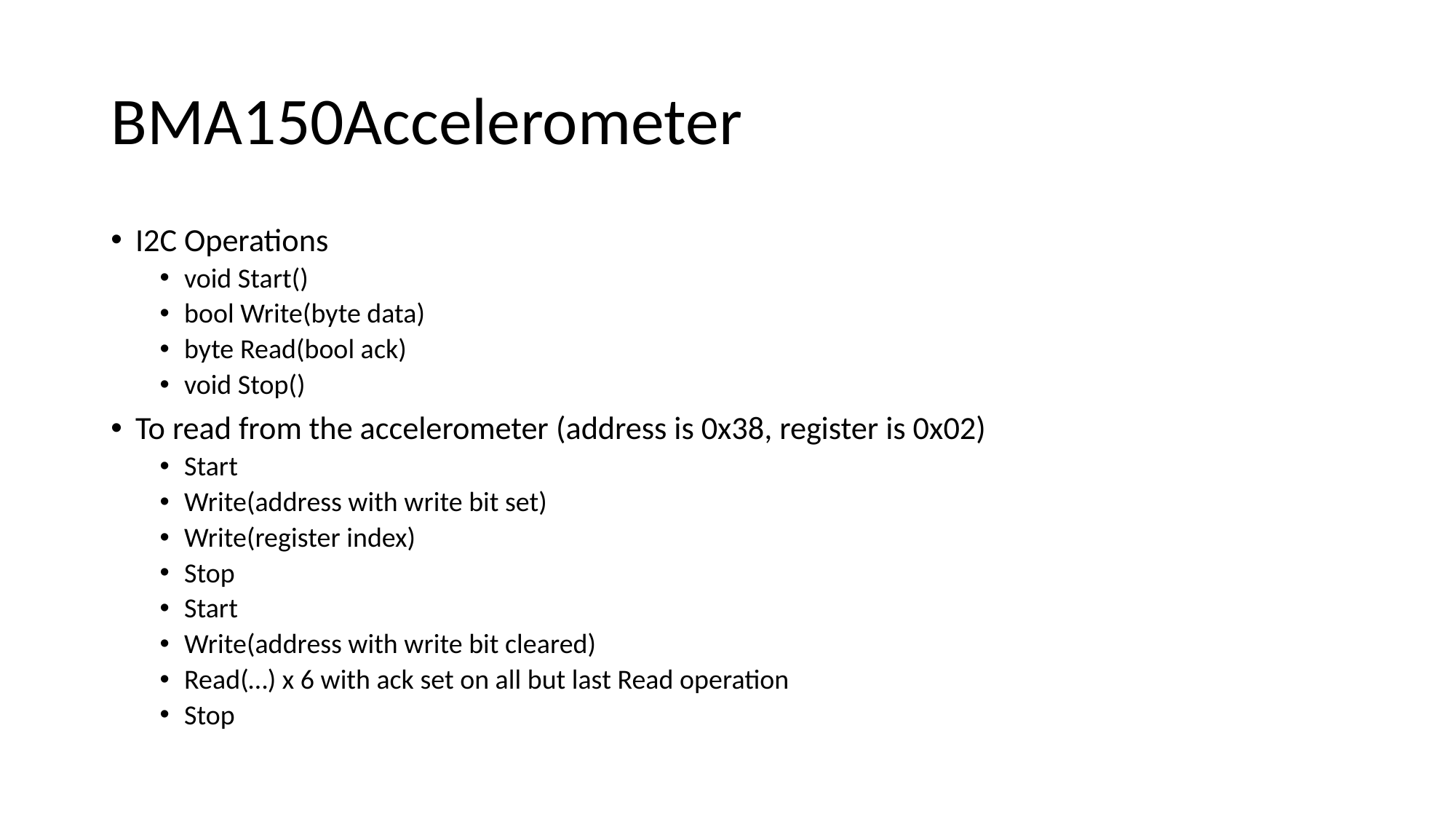

# BMA150Accelerometer
I2C Operations
void Start()
bool Write(byte data)
byte Read(bool ack)
void Stop()
To read from the accelerometer (address is 0x38, register is 0x02)
Start
Write(address with write bit set)
Write(register index)
Stop
Start
Write(address with write bit cleared)
Read(…) x 6 with ack set on all but last Read operation
Stop